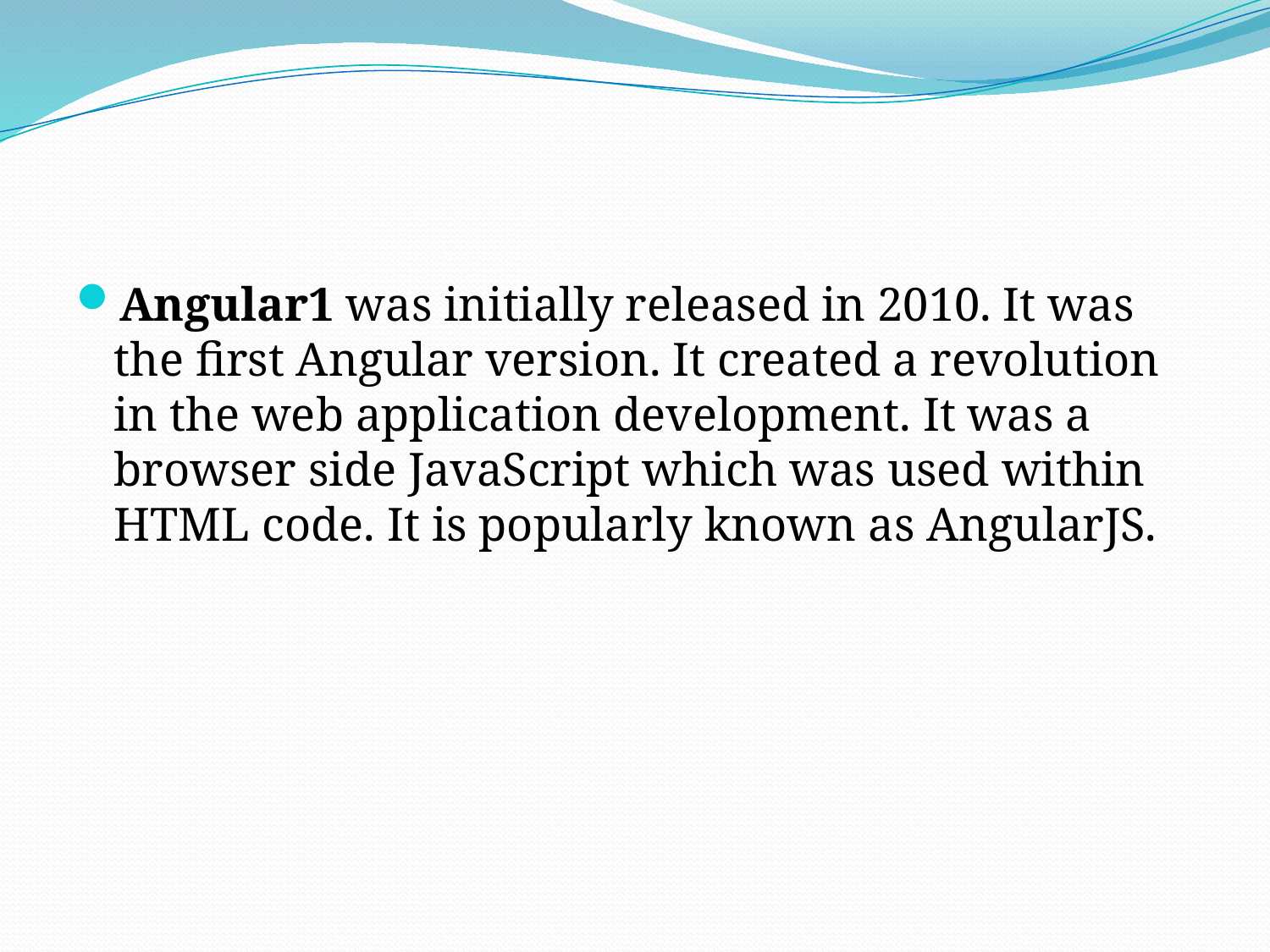

#
Angular1 was initially released in 2010. It was the first Angular version. It created a revolution in the web application development. It was a browser side JavaScript which was used within HTML code. It is popularly known as AngularJS.